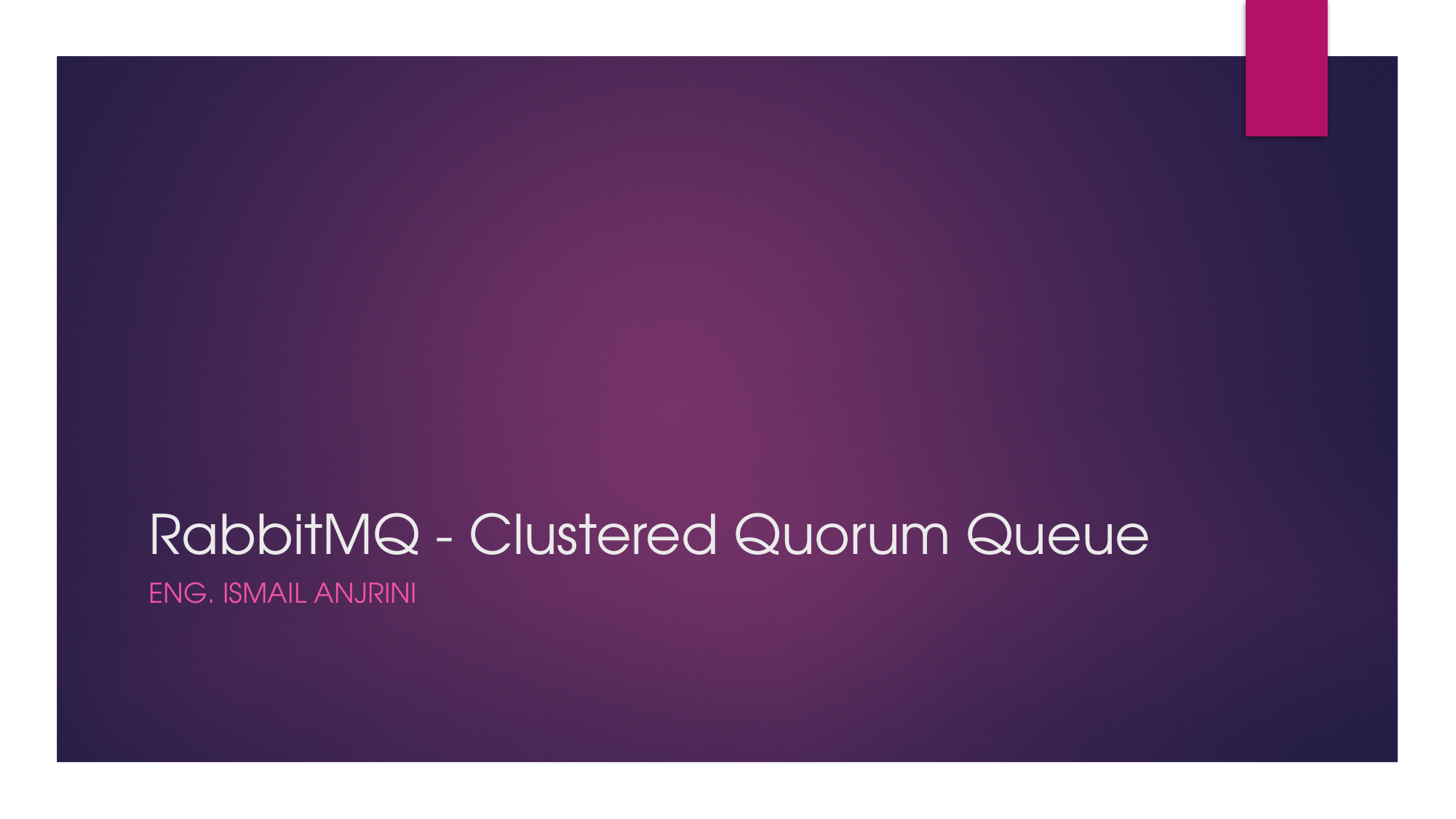

# RabbitMQ - Clustered Quorum Queue
Eng. Ismail Anjrini